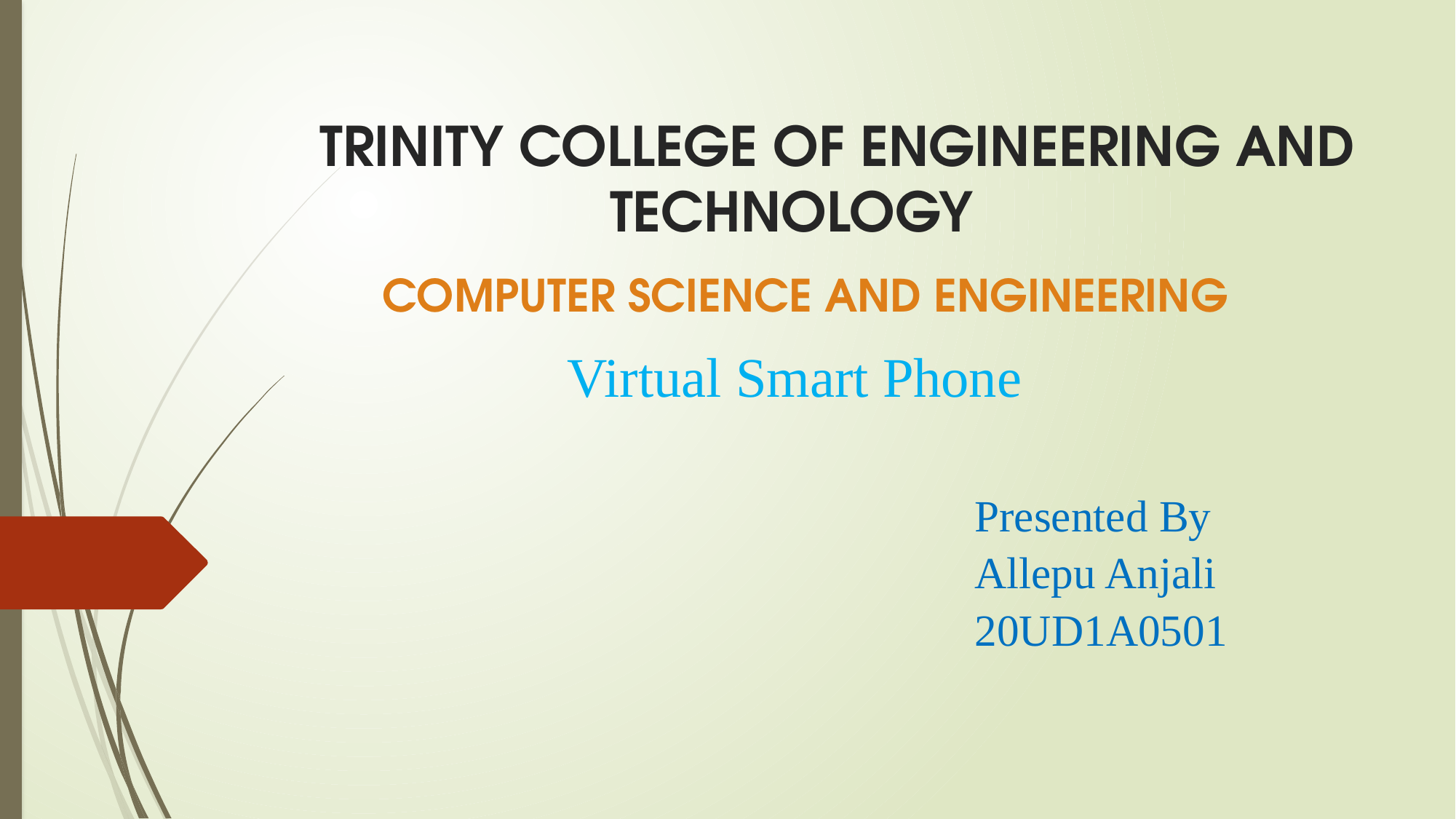

# TRINITY COLLEGE OF ENGINEERING AND TECHNOLOGY
         COMPUTER SCIENCE AND ENGINEERING

                Virtual Smart Phone

                                                           Presented By
                                                           Allepu Anjali
                                                           20UD1A0501